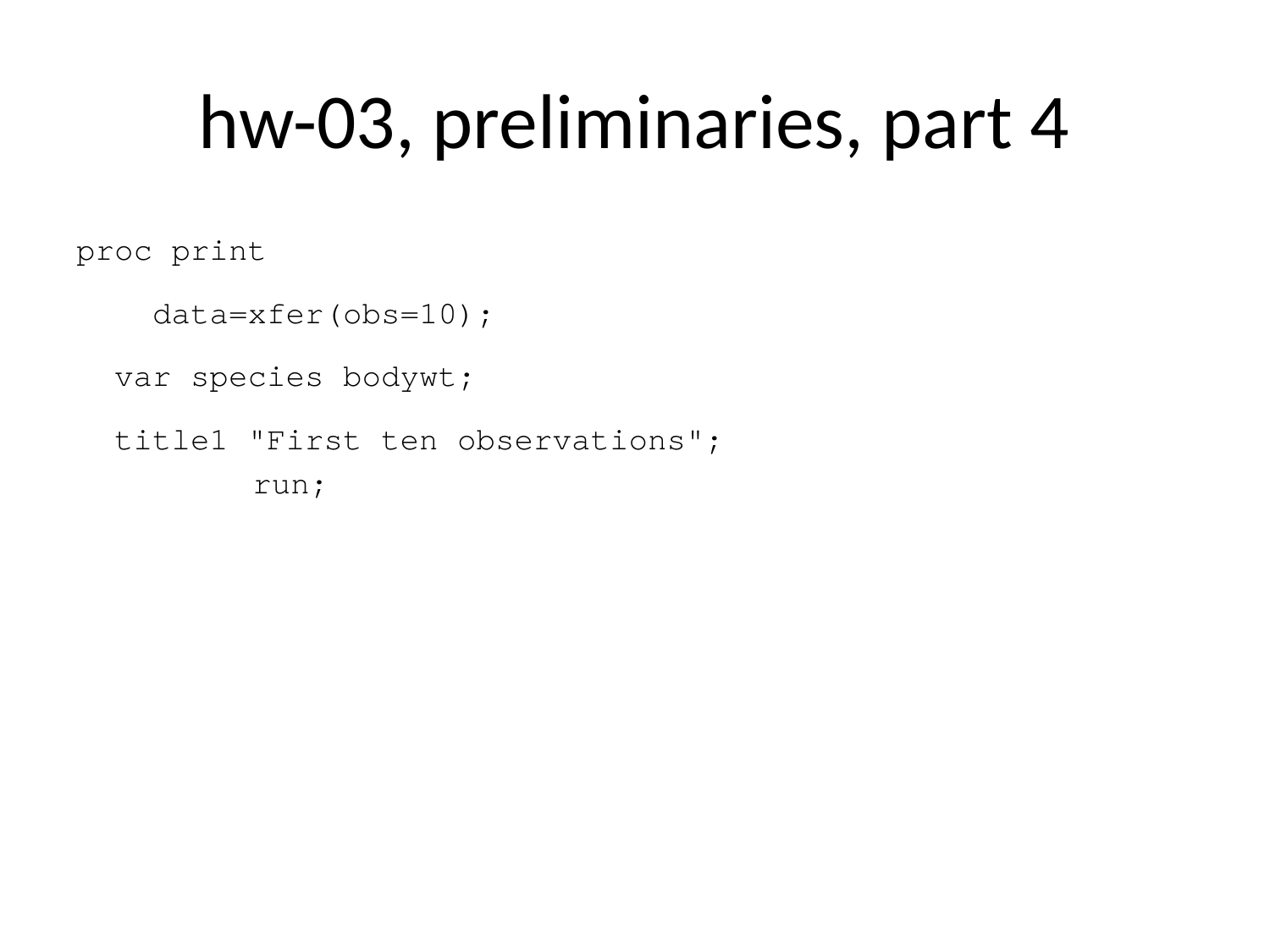

# hw-03, preliminaries, part 4
proc print
    data=xfer(obs=10);
  var species bodywt;
  title1 "First ten observations";
run;